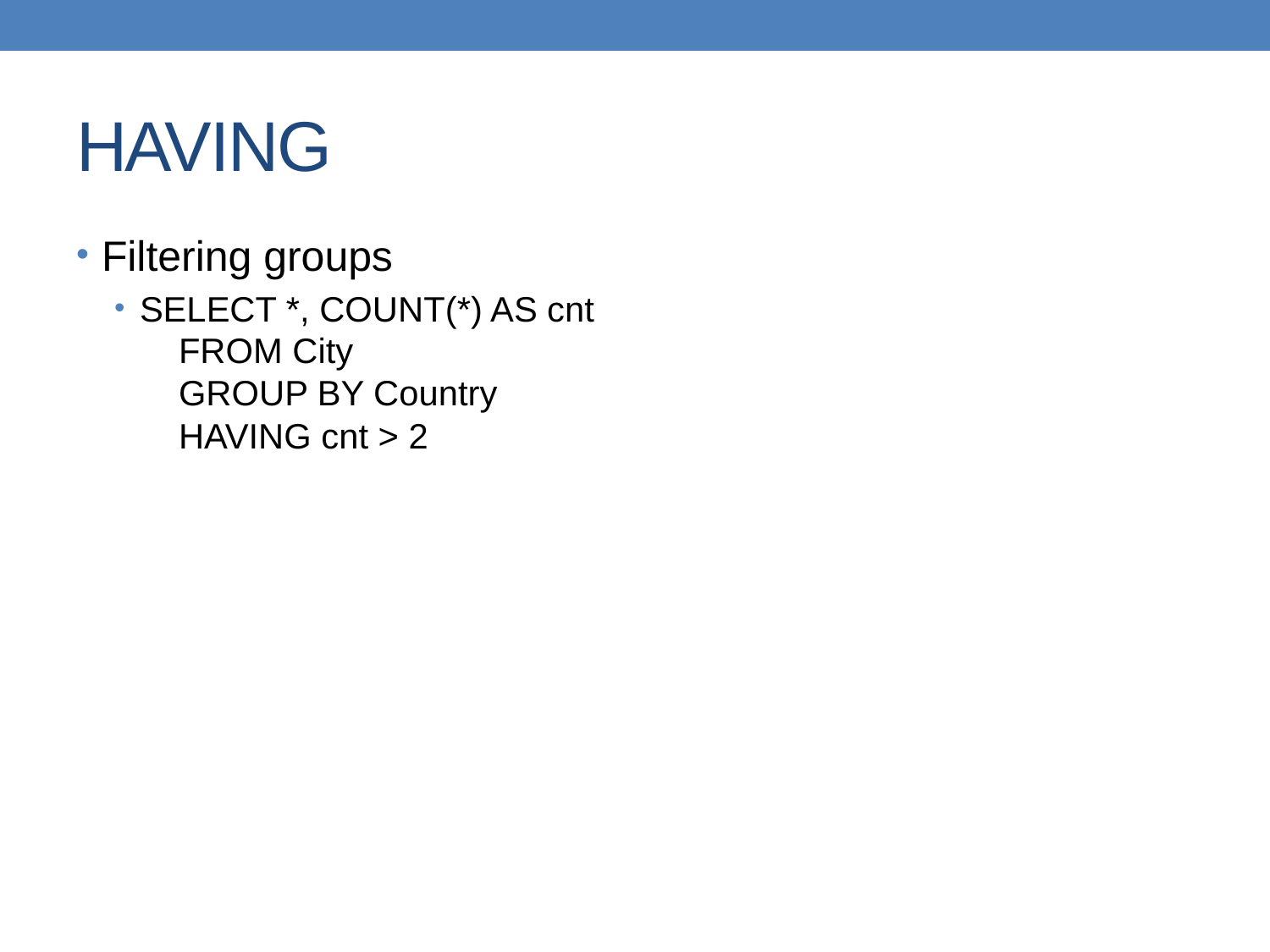

# HAVING
Filtering groups
SELECT *, COUNT(*) AS cnt
    FROM City
    GROUP BY Country
    HAVING cnt > 2